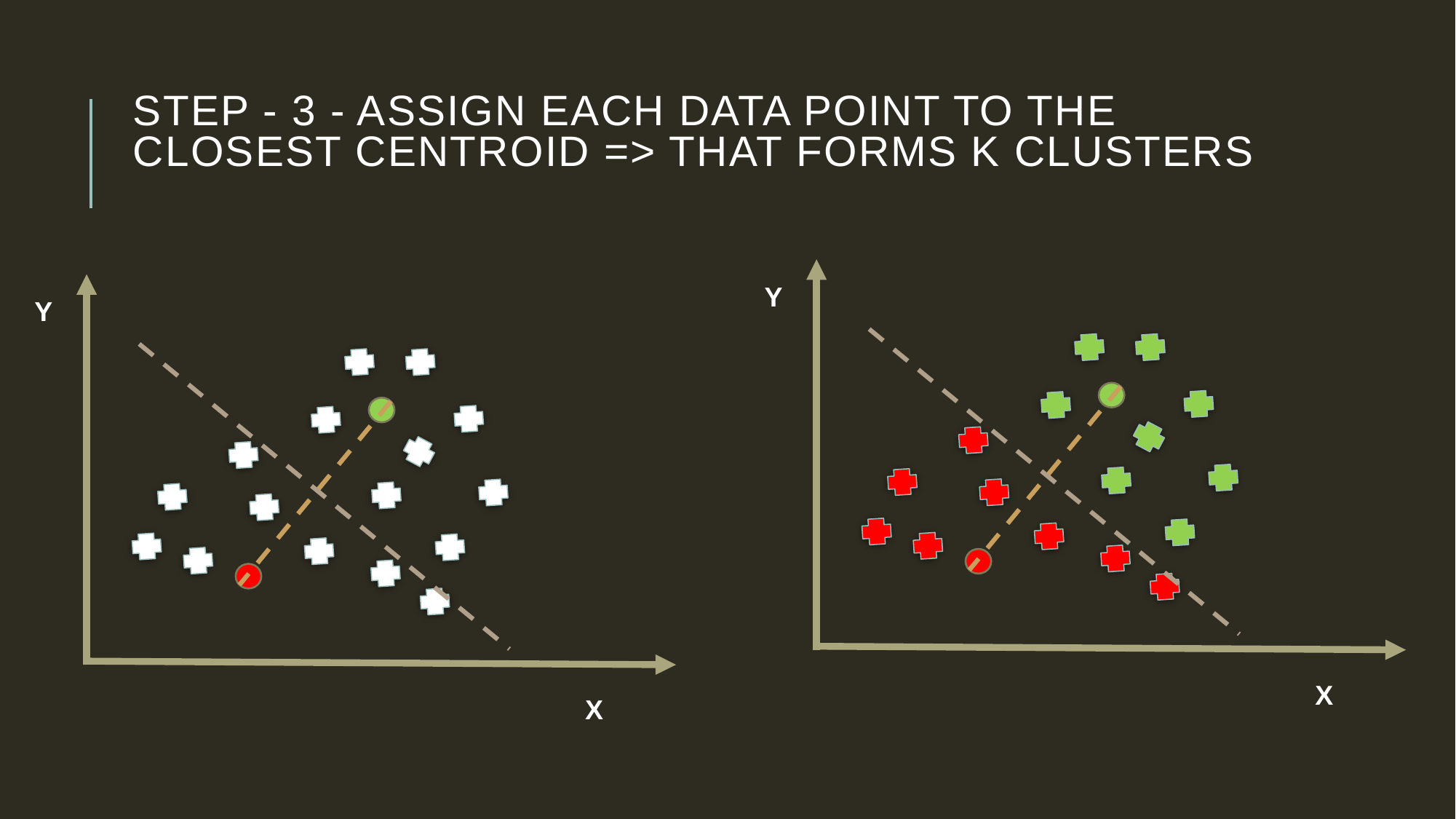

# STEP - 3 - Assign each data point to the closest centroid => that forms K clusters
Y
Y

X
X